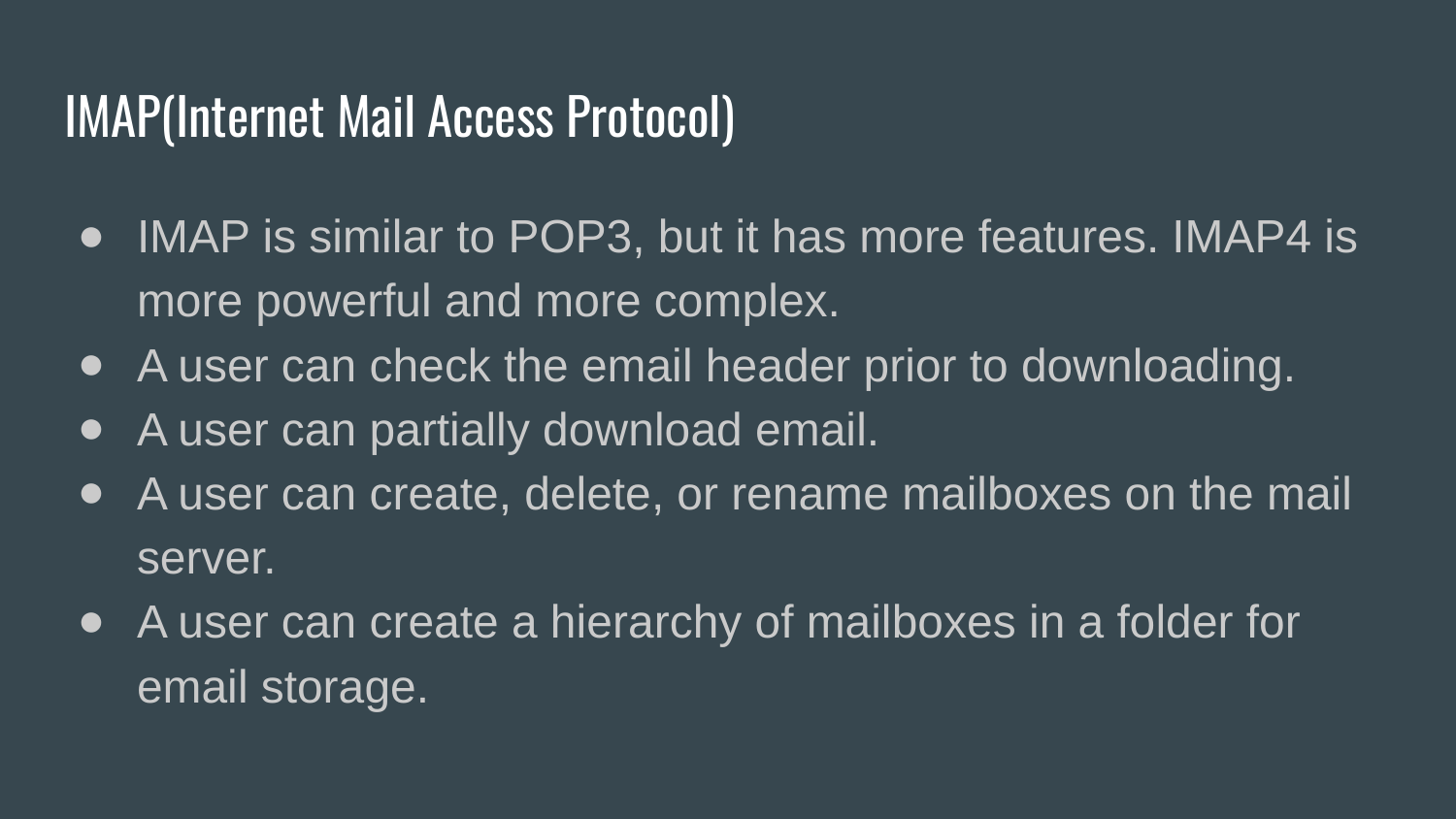

# IMAP(Internet Mail Access Protocol)
IMAP is similar to POP3, but it has more features. IMAP4 is more powerful and more complex.
A user can check the email header prior to downloading.
A user can partially download email.
A user can create, delete, or rename mailboxes on the mail server.
A user can create a hierarchy of mailboxes in a folder for email storage.